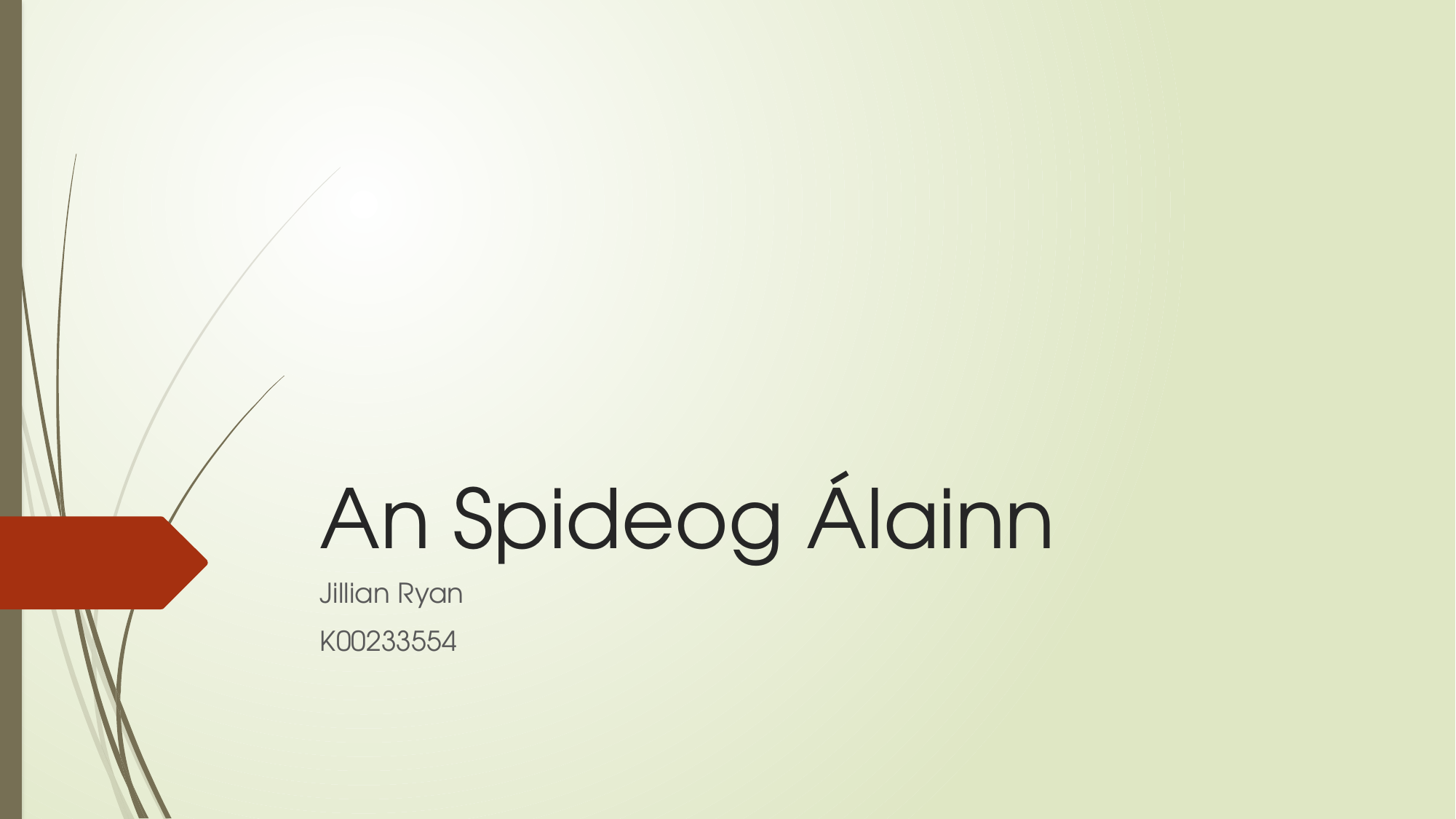

# An Spideog Álainn
Jillian Ryan
K00233554